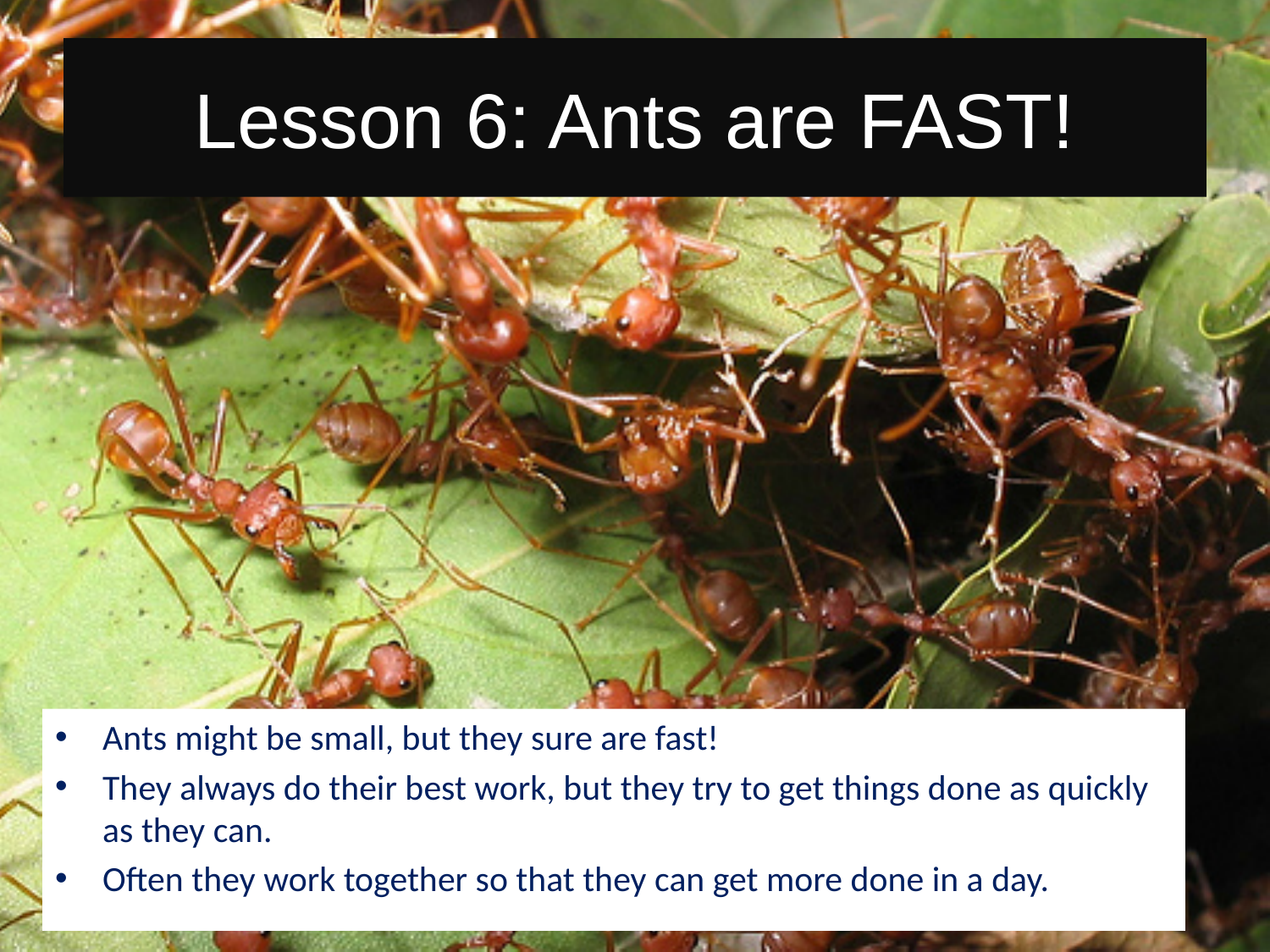

# Lesson 6: Ants are FAST!
Ants might be small, but they sure are fast!
They always do their best work, but they try to get things done as quickly as they can.
Often they work together so that they can get more done in a day.